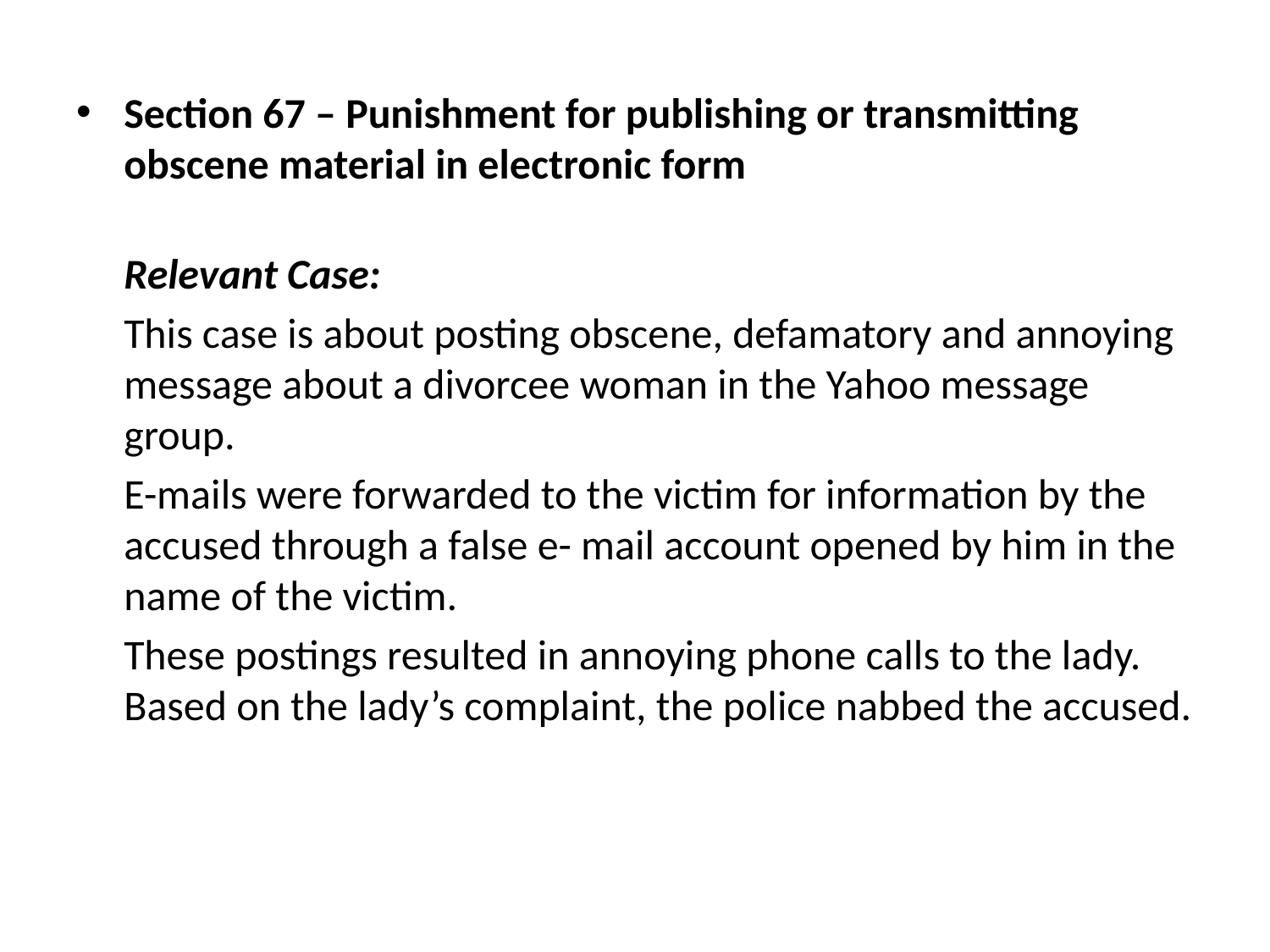

Section 67 – Punishment for publishing or transmitting obscene material in electronic form
Relevant Case:
	This case is about posting obscene, defamatory and annoying message about a divorcee woman in the Yahoo message group.
	E-mails were forwarded to the victim for information by the accused through a false e- mail account opened by him in the name of the victim.
	These postings resulted in annoying phone calls to the lady. Based on the lady’s complaint, the police nabbed the accused.